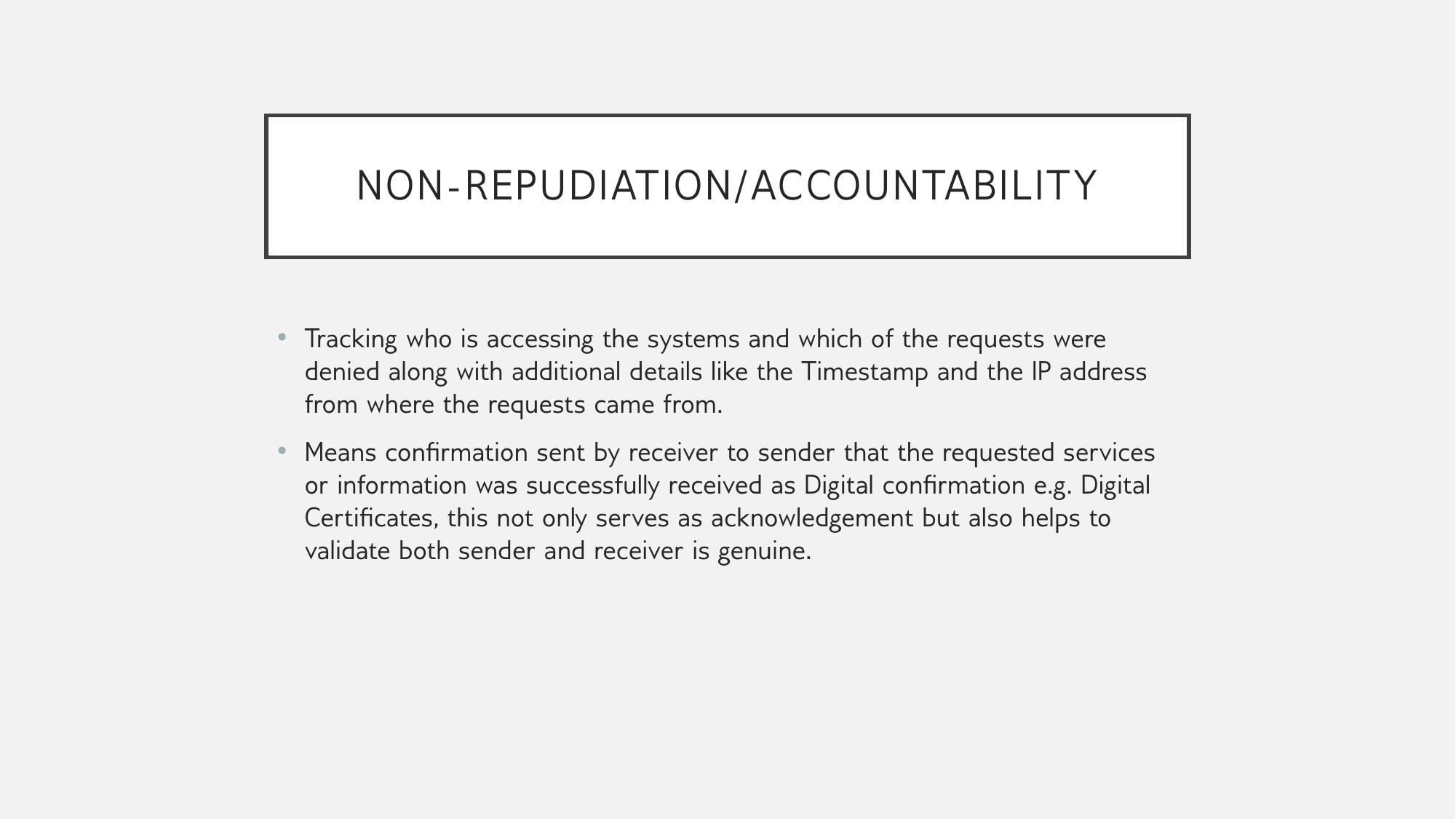

# Non-Repudiation/Accountability
Tracking who is accessing the systems and which of the requests were denied along with additional details like the Timestamp and the IP address from where the requests came from.
Means confirmation sent by receiver to sender that the requested services or information was successfully received as Digital confirmation e.g. Digital Certificates, this not only serves as acknowledgement but also helps to validate both sender and receiver is genuine.